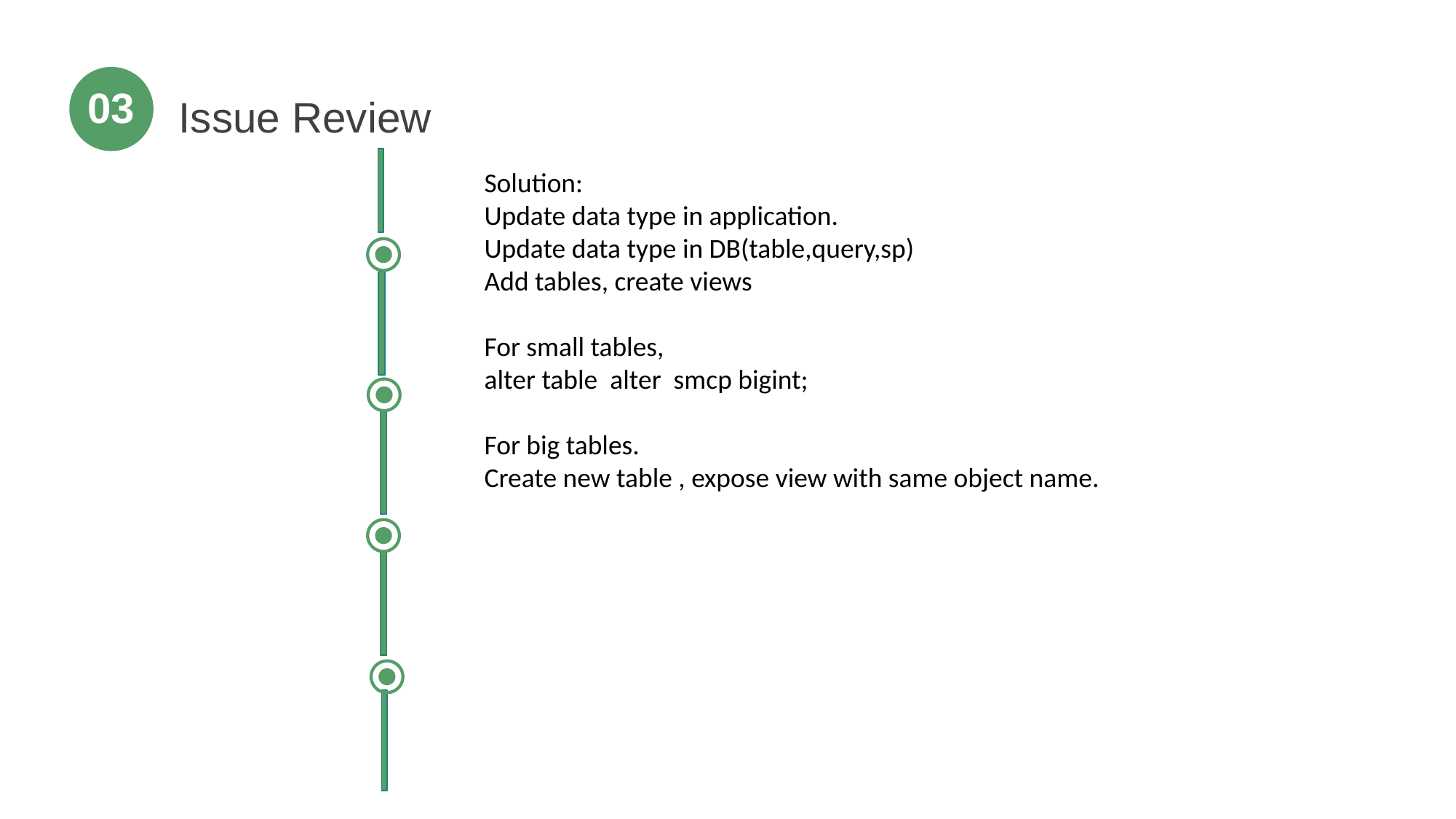

Issue Review

03

Solution:
Update data type in application.
Update data type in DB(table,query,sp)
Add tables, create views

For small tables,
alter table  alter  smcp bigint;

For big tables.
Create new table , expose view with same object name.